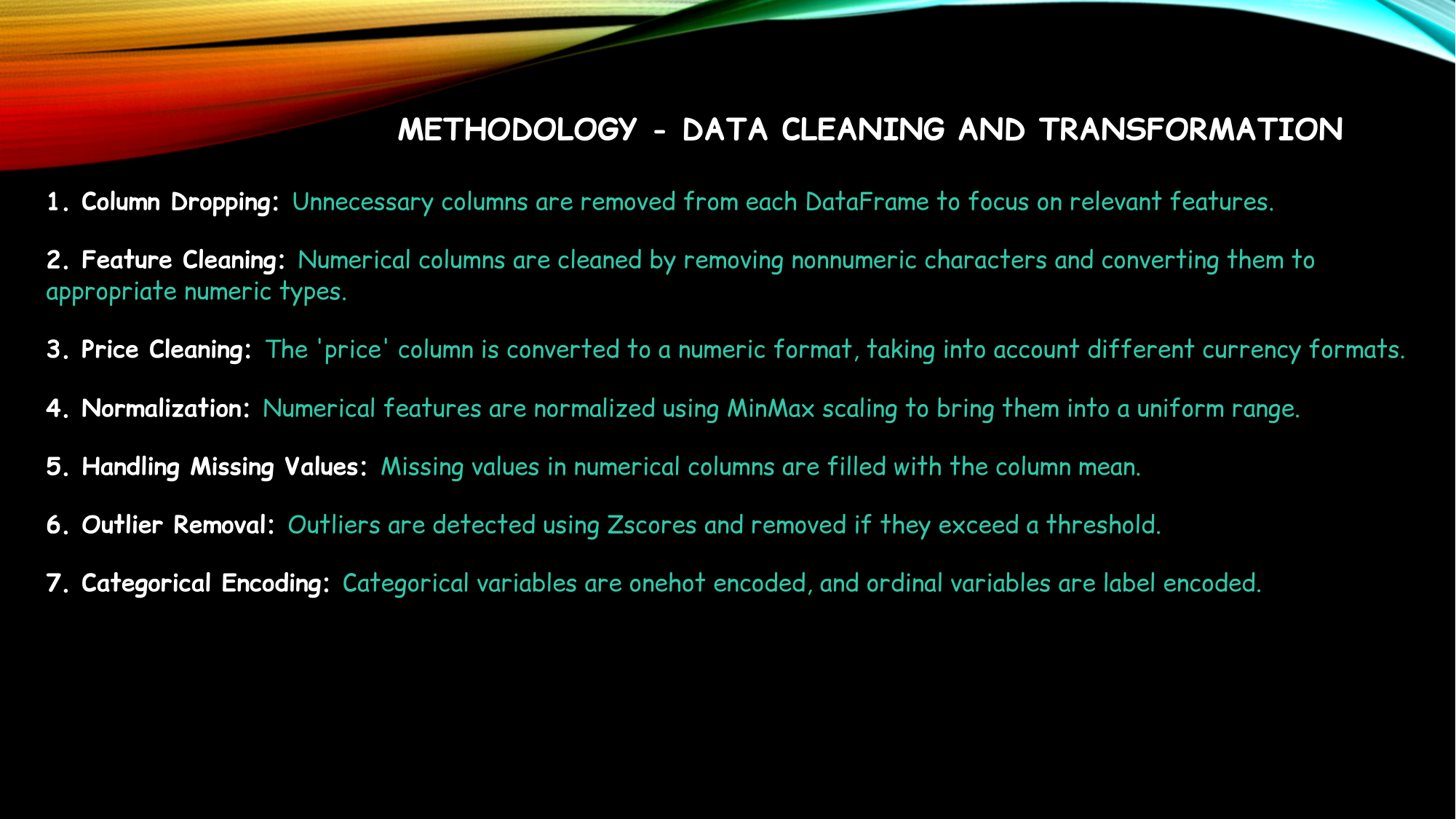

# Methodology - Data Cleaning and Transformation
1. Column Dropping: Unnecessary columns are removed from each DataFrame to focus on relevant features.
2. Feature Cleaning: Numerical columns are cleaned by removing nonnumeric characters and converting them to appropriate numeric types.
3. Price Cleaning: The 'price' column is converted to a numeric format, taking into account different currency formats.
4. Normalization: Numerical features are normalized using MinMax scaling to bring them into a uniform range.
5. Handling Missing Values: Missing values in numerical columns are filled with the column mean.
6. Outlier Removal: Outliers are detected using Zscores and removed if they exceed a threshold.
7. Categorical Encoding: Categorical variables are onehot encoded, and ordinal variables are label encoded.